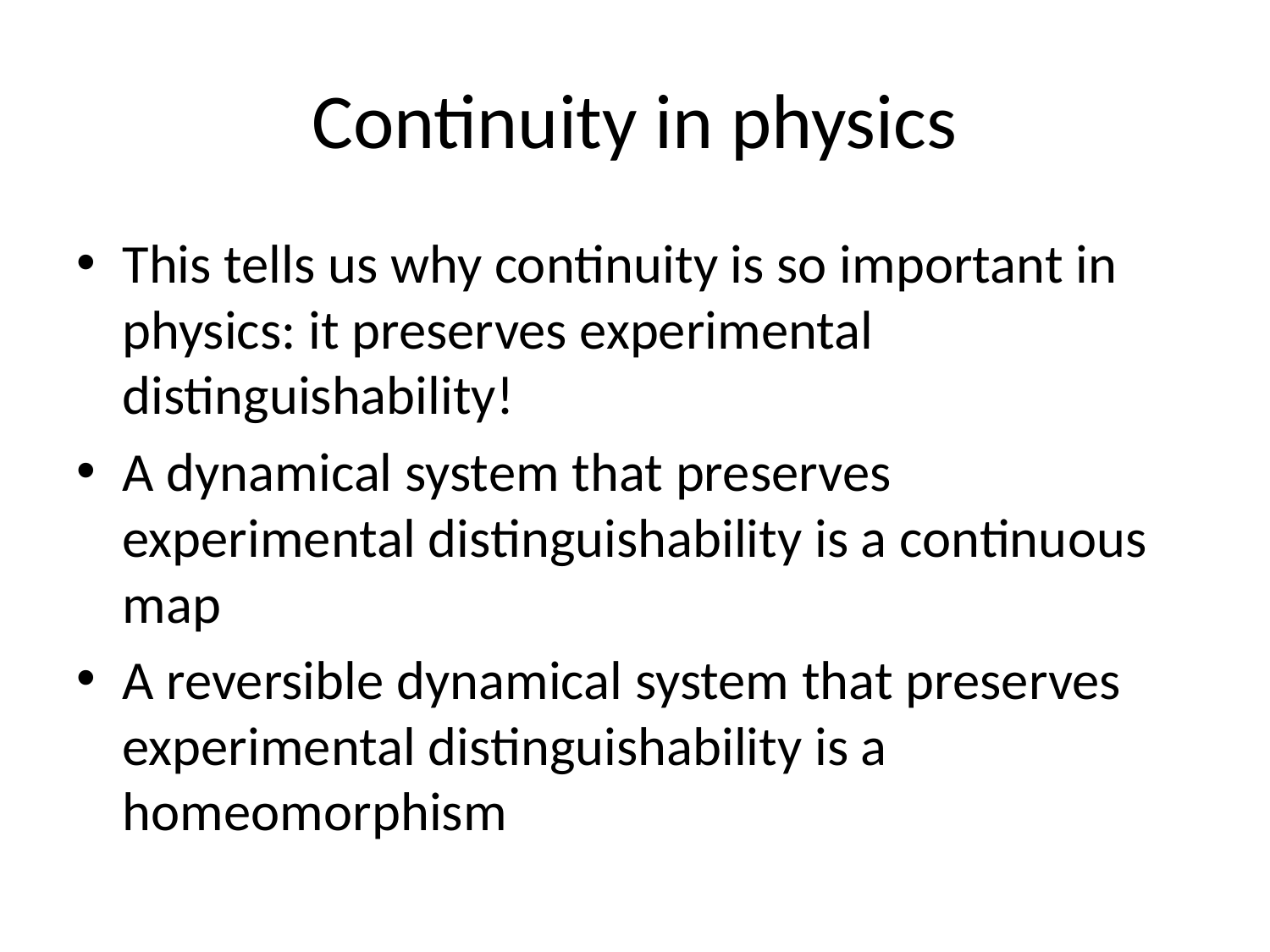

# Continuity in physics
This tells us why continuity is so important in physics: it preserves experimental distinguishability!
A dynamical system that preserves experimental distinguishability is a continuous map
A reversible dynamical system that preserves experimental distinguishability is a homeomorphism